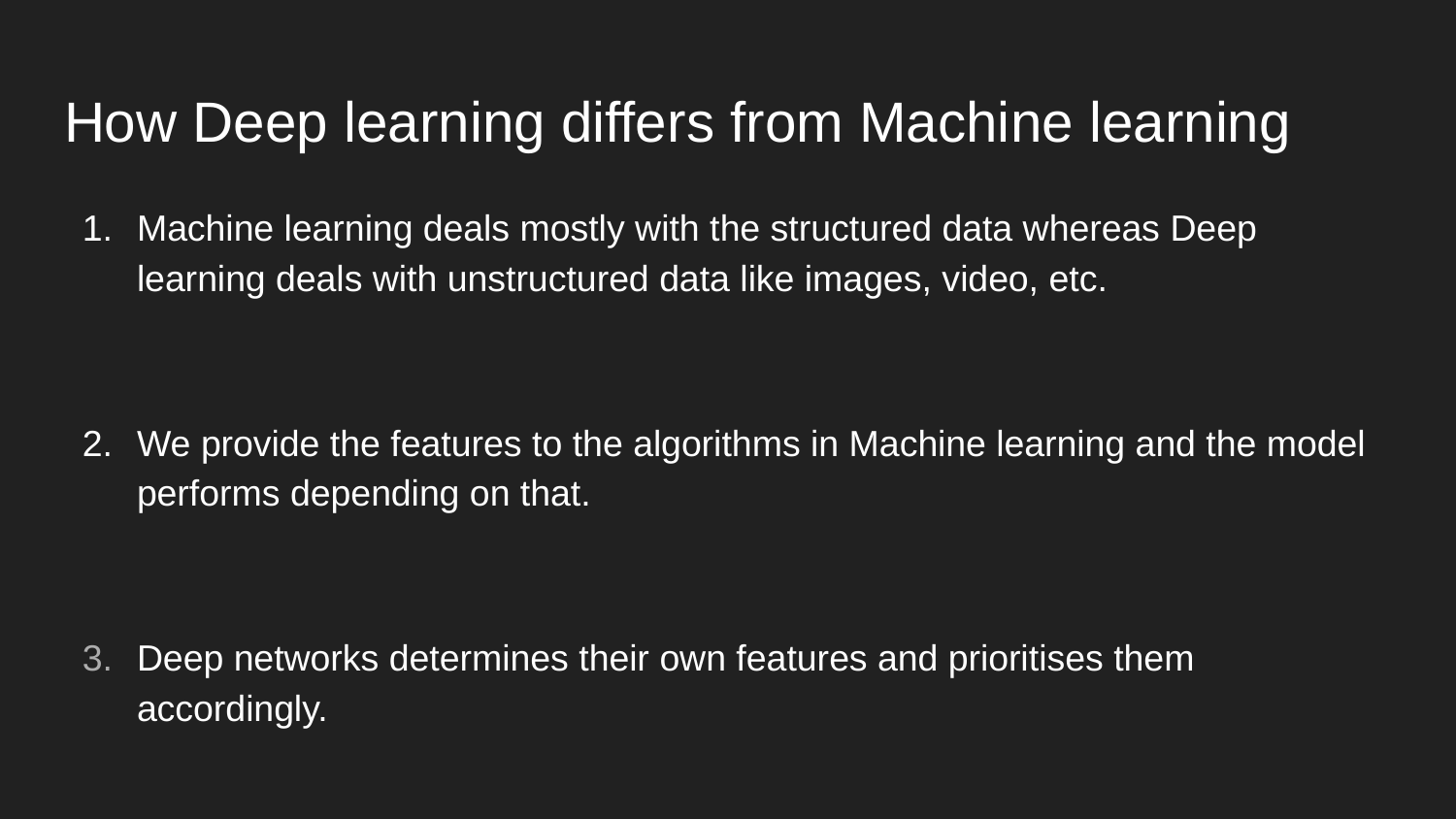

# How Deep learning differs from Machine learning
Machine learning deals mostly with the structured data whereas Deep learning deals with unstructured data like images, video, etc.

We provide the features to the algorithms in Machine learning and the model performs depending on that.

Deep networks determines their own features and prioritises them accordingly.